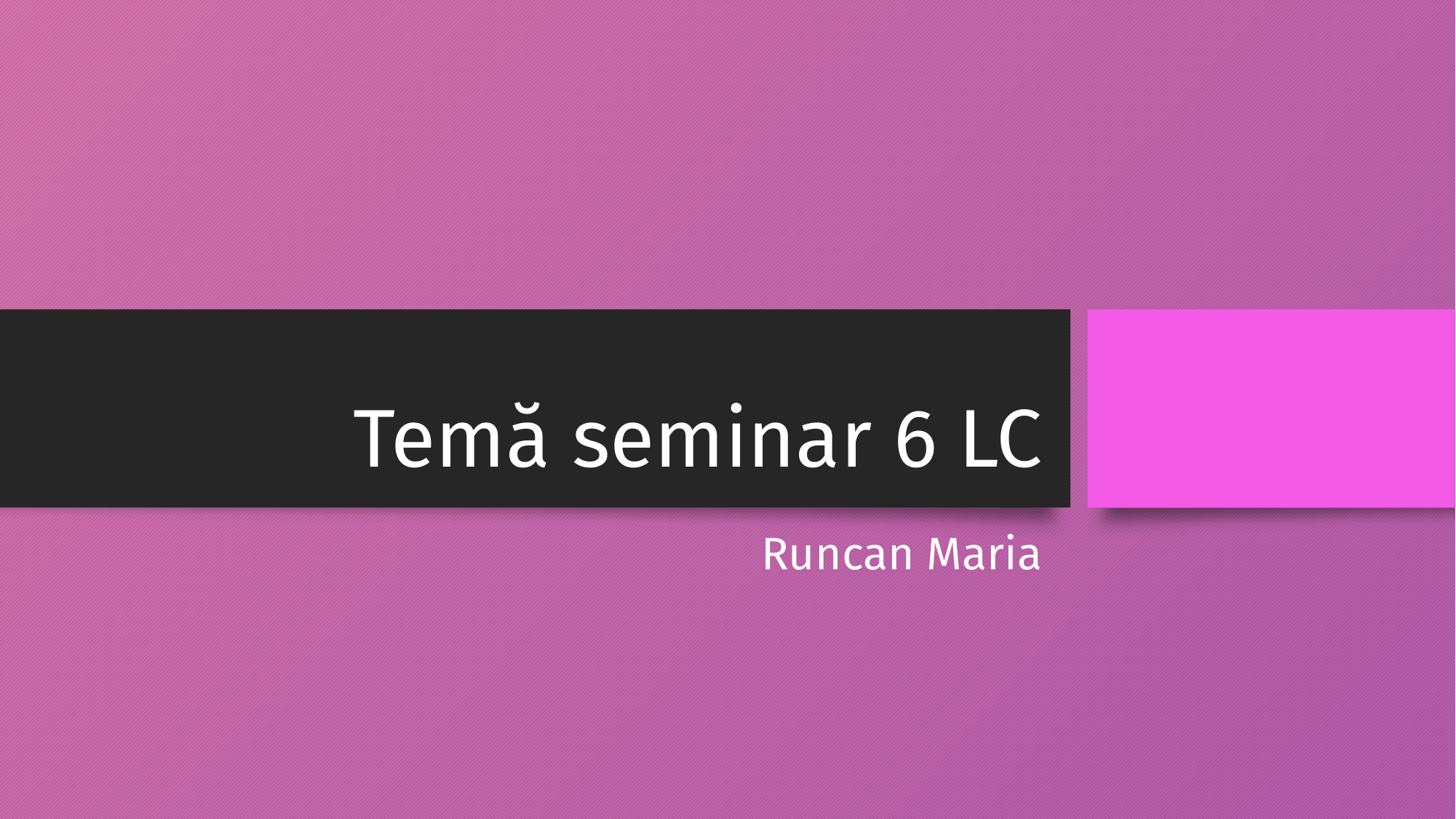

# Temă seminar 6 LC
Runcan Maria